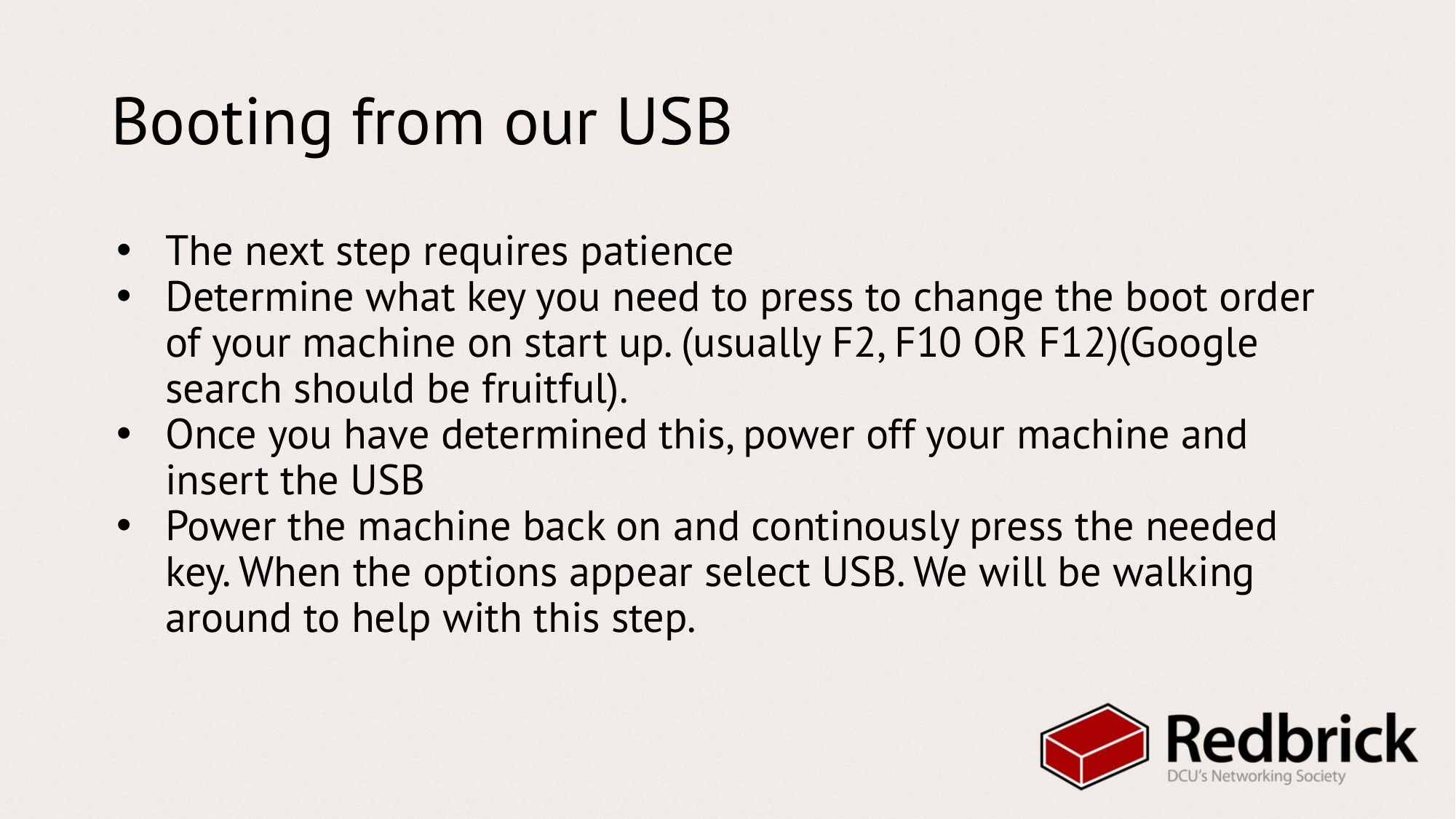

# Booting from our USB
The next step requires patience
Determine what key you need to press to change the boot order of your machine on start up. (usually F2, F10 OR F12)(Google search should be fruitful).
Once you have determined this, power off your machine and insert the USB
Power the machine back on and continously press the needed key. When the options appear select USB. We will be walking around to help with this step.